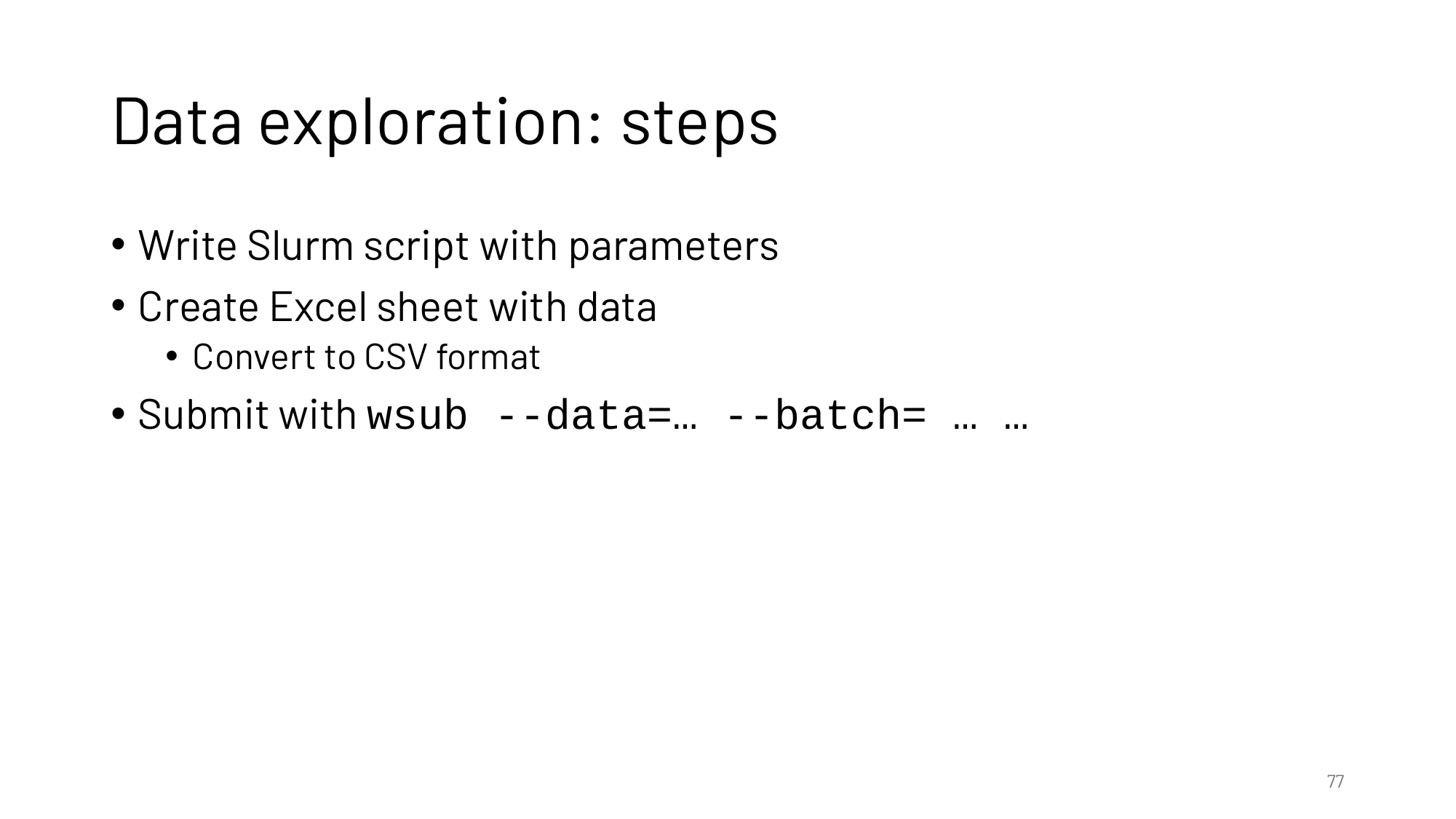

# Data exploration: steps
Write Slurm script with parameters
Create Excel sheet with data
Convert to CSV format
Submit with wsub --data=… --batch= … …
77